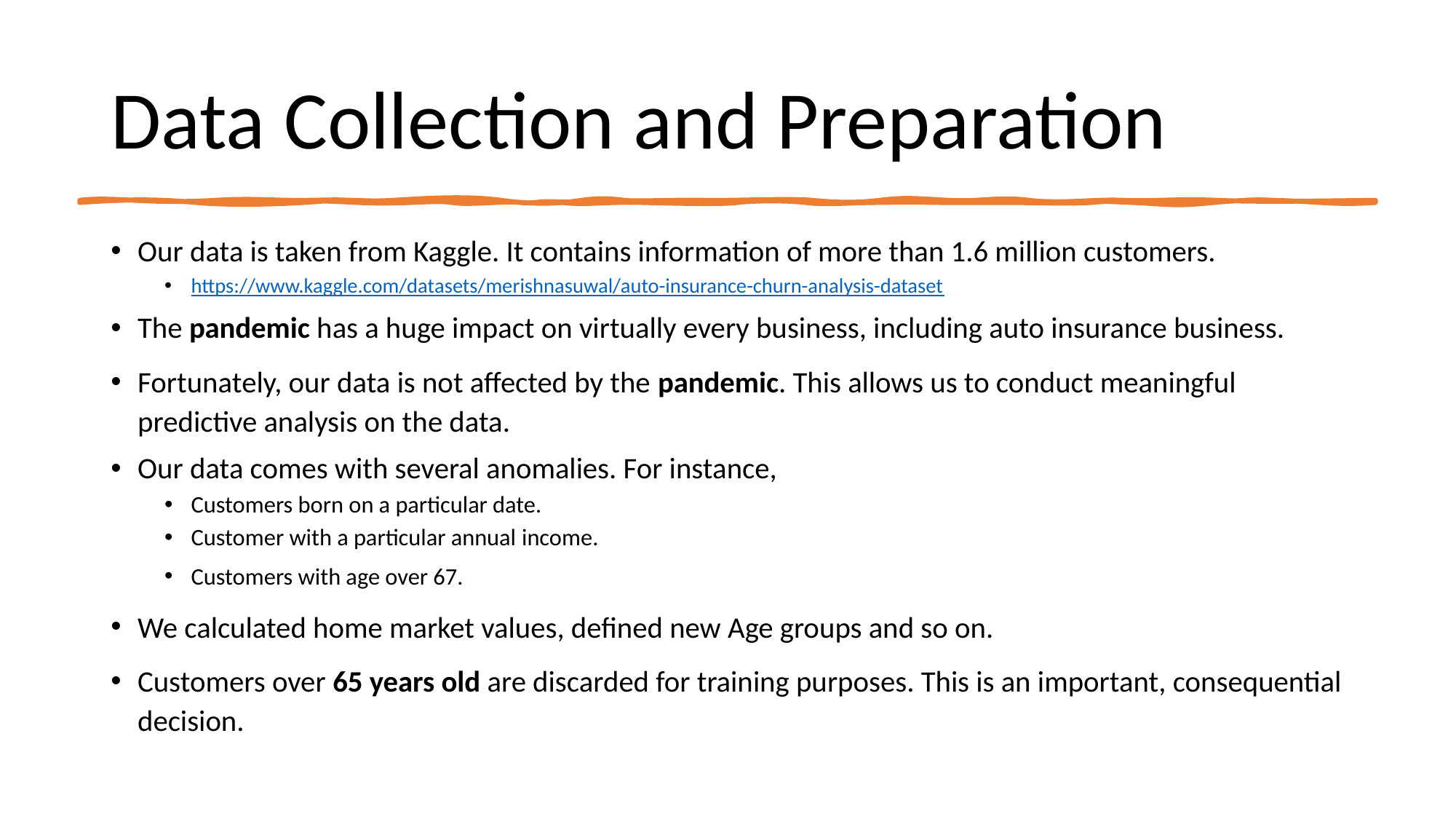

# Data Collection and Preparation

Our data is taken from Kaggle. It contains information of more than 1.6 million customers.
https://www.kaggle.com/datasets/merishnasuwal/auto-insurance-churn-analysis-dataset
The pandemic has a huge impact on virtually every business, including auto insurance business.
Fortunately, our data is not affected by the pandemic. This allows us to conduct meaningful predictive analysis on the data.
Our data comes with several anomalies. For instance,
Customers born on a particular date.
Customer with a particular annual income.
Customers with age over 67.
We calculated home market values, defined new Age groups and so on.
Customers over 65 years old are discarded for training purposes. This is an important, consequential decision.